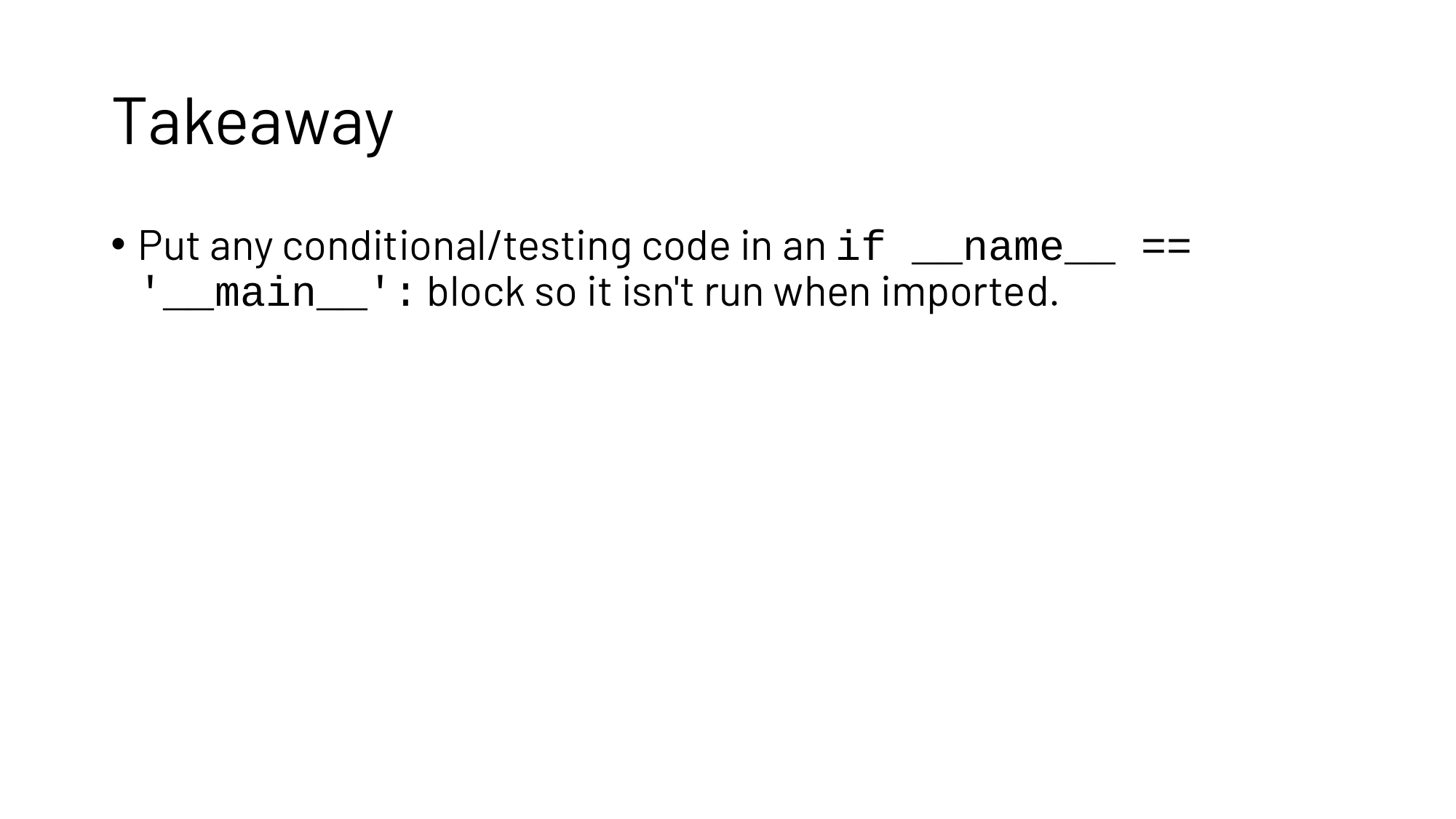

# Takeaway
Put any conditional/testing code in an if __name__ == '__main__': block so it isn't run when imported.